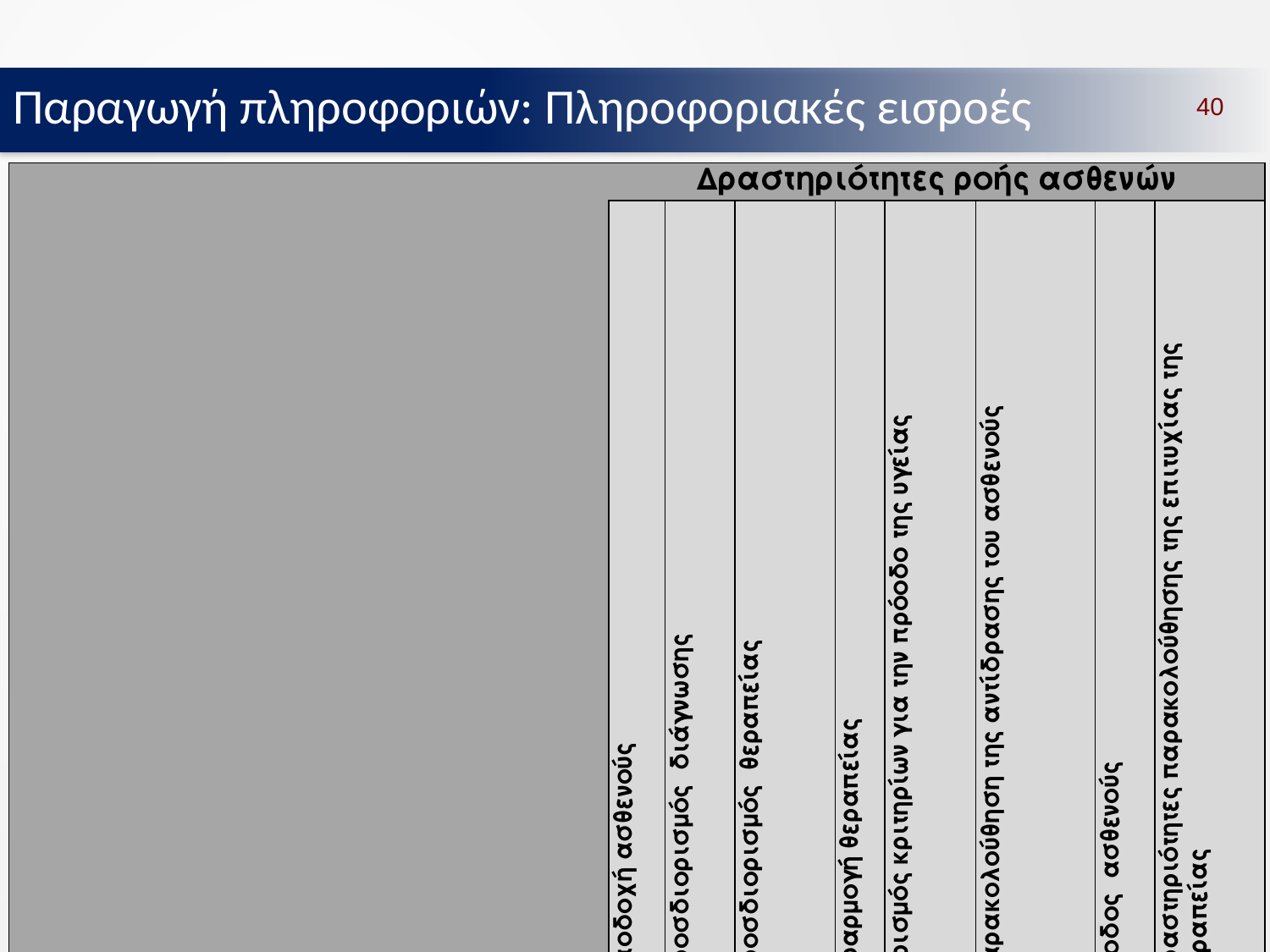

Παραγωγή πληροφοριών: Πληροφοριακές εισροές
40
|  | Δραστηριότητες ροής ασθενών |  |  |  |  |  |  |  |
| --- | --- | --- | --- | --- | --- | --- | --- | --- |
| Πληροφορικές εισροές | Υποδοχή ασθενούς | Προσδιορισμός διάγνωσης | Προσδιορισμός θεραπείας | Εφαρμογή θεραπείας | Ορισμός κριτηρίων για την πρόοδο της υγείας | Παρακολούθηση της αντίδρασης του ασθενούς | Έξοδος ασθενούς | Δραστηριότητες παρακολούθησης της επιτυχίας της θεραπείας |
|  | 1 | 2 | 3 | 4 | 5 | 6 | 7 | 8 |
| Προσωπικά στοιχεία ασθενούς - Ιατρικό παραπεμπτικό | Χ |  |  |  |  |  |  |  |
| Κατάλογος συμπτωμάτων - Προδιαγραφές σχετικών εξετάσεων - Αναφορές εξετάσεων |  | Χ |  |  |  |  |  |  |
| Κατάλογος δυνατών θεραπειών κατά σειρά προτεραιότητας |  |  | Χ |  |  |  |  |  |
| Προδιαγραφές θεραπειών - Ευθύνη για εφαρμογή |  |  |  | Χ |  |  |  |  |
| Αναμενόμενη ανταπόκριση – Πιθανές παρενέργειες |  |  |  |  | Χ |  |  |  |
| Κατάσταση ασθενών |  |  |  |  |  | Χ |  |  |
| Αναφορά ικανοποιητικής κατάστασης – προσδιορισμός τυχόν πρόσθετης θεραπείας |  |  |  |  |  |  | Χ |  |